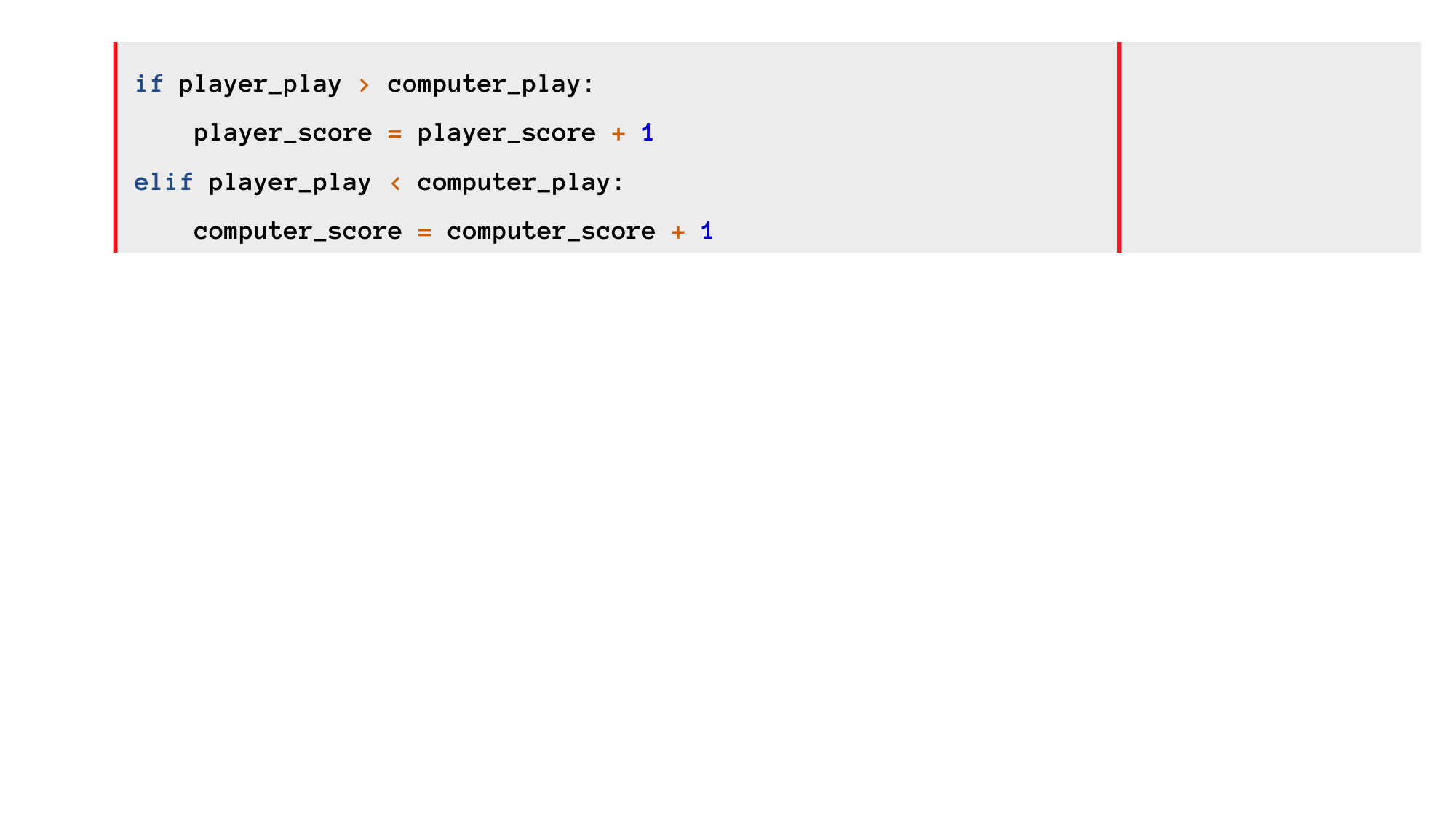

if player_play > computer_play:
    player_score = player_score + 1
elif player_play < computer_play:
    computer_score = computer_score + 1